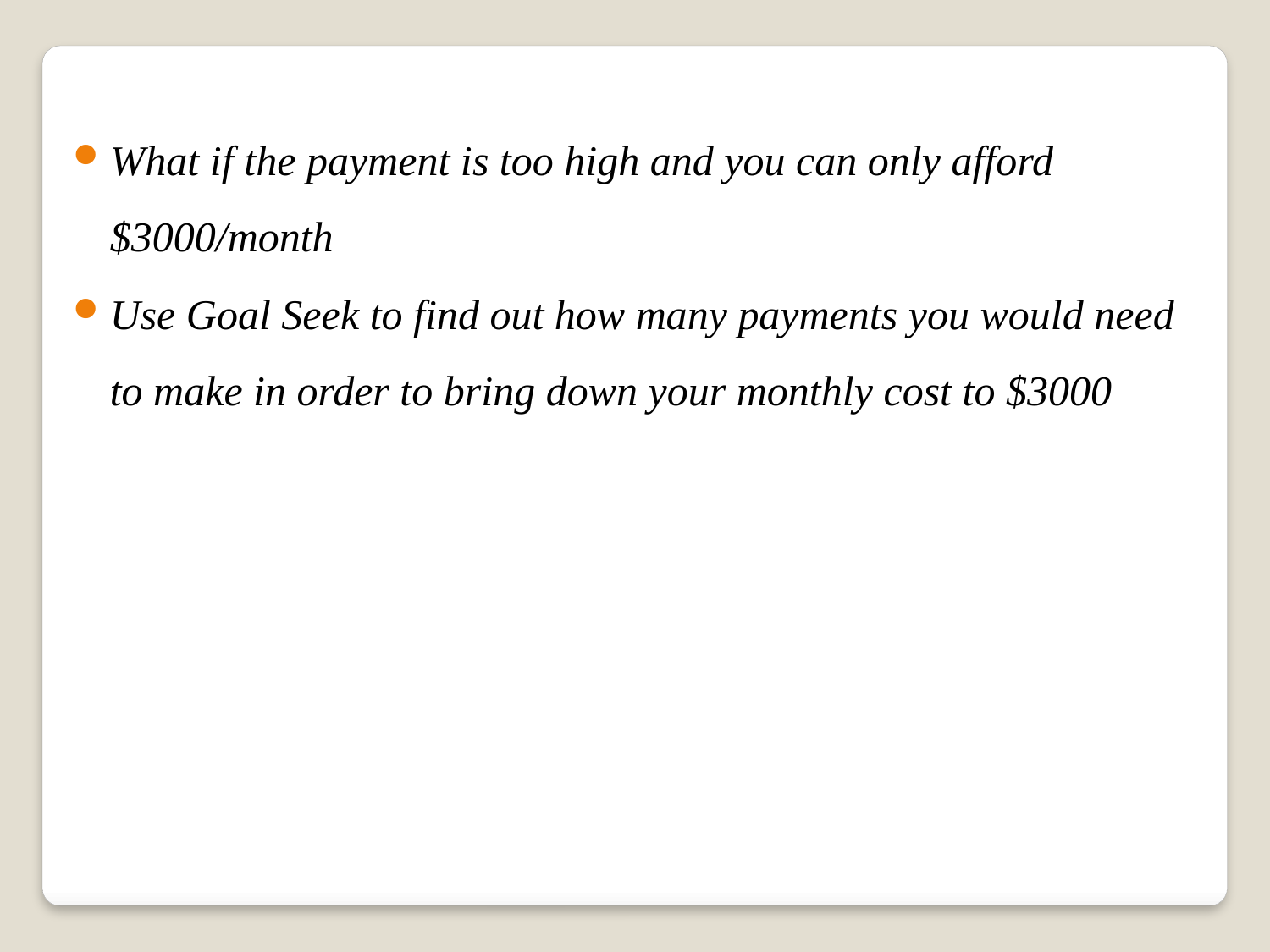

What if the payment is too high and you can only afford $3000/month
Use Goal Seek to find out how many payments you would need to make in order to bring down your monthly cost to $3000